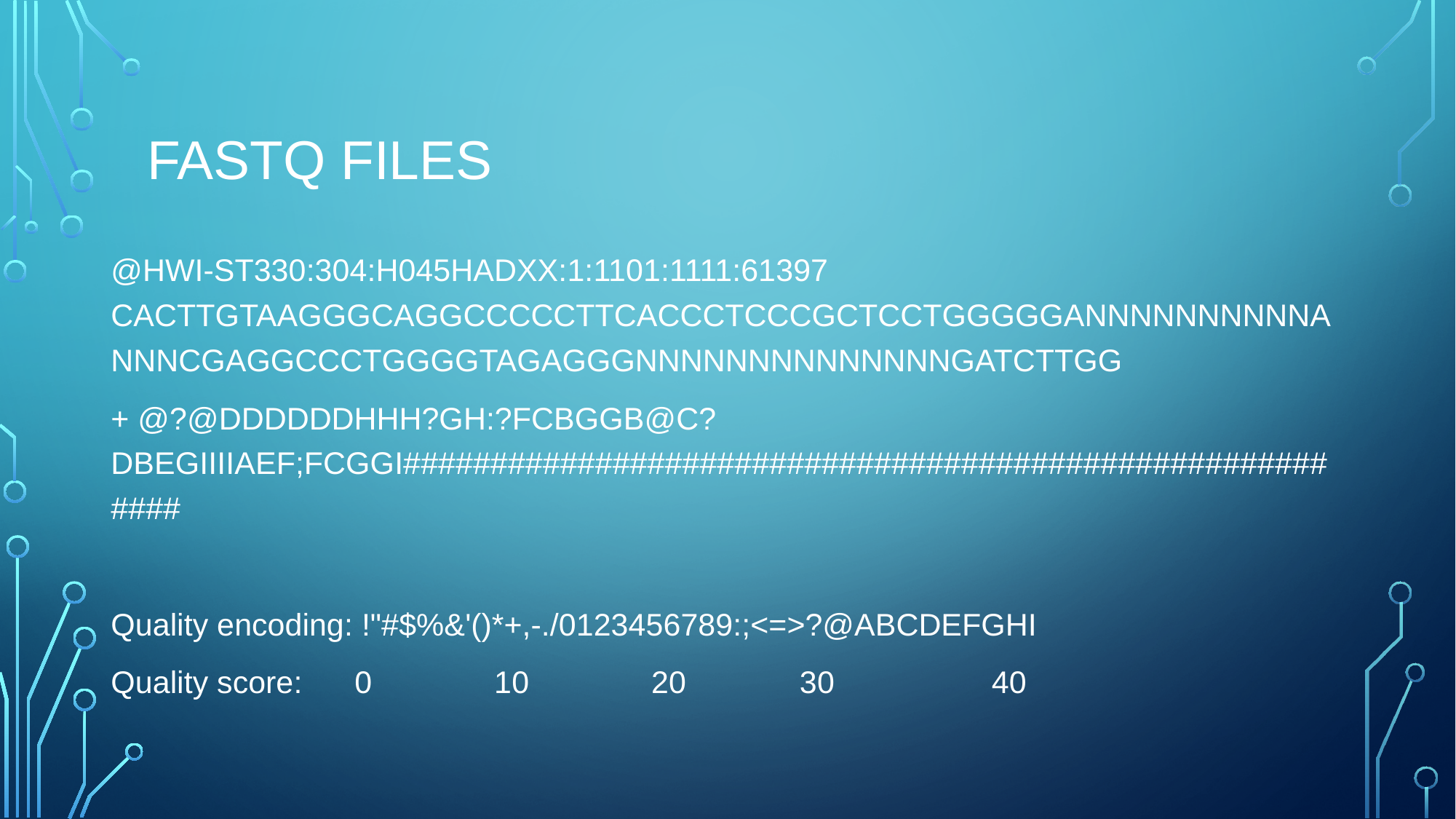

# fastQ files

@HWI-ST330:304:H045HADXX:1:1101:1111:61397 CACTTGTAAGGGCAGGCCCCCTTCACCCTCCCGCTCCTGGGGGANNNNNNNNNNANNNCGAGGCCCTGGGGTAGAGGGNNNNNNNNNNNNNNGATCTTGG
+ @?@DDDDDDHHH?GH:?FCBGGB@C?DBEGIIIIAEF;FCGGI#########################################################

Quality encoding: !"#$%&'()*+,-./0123456789:;<=>?@ABCDEFGHI
Quality score:      0              10              20             30                  40